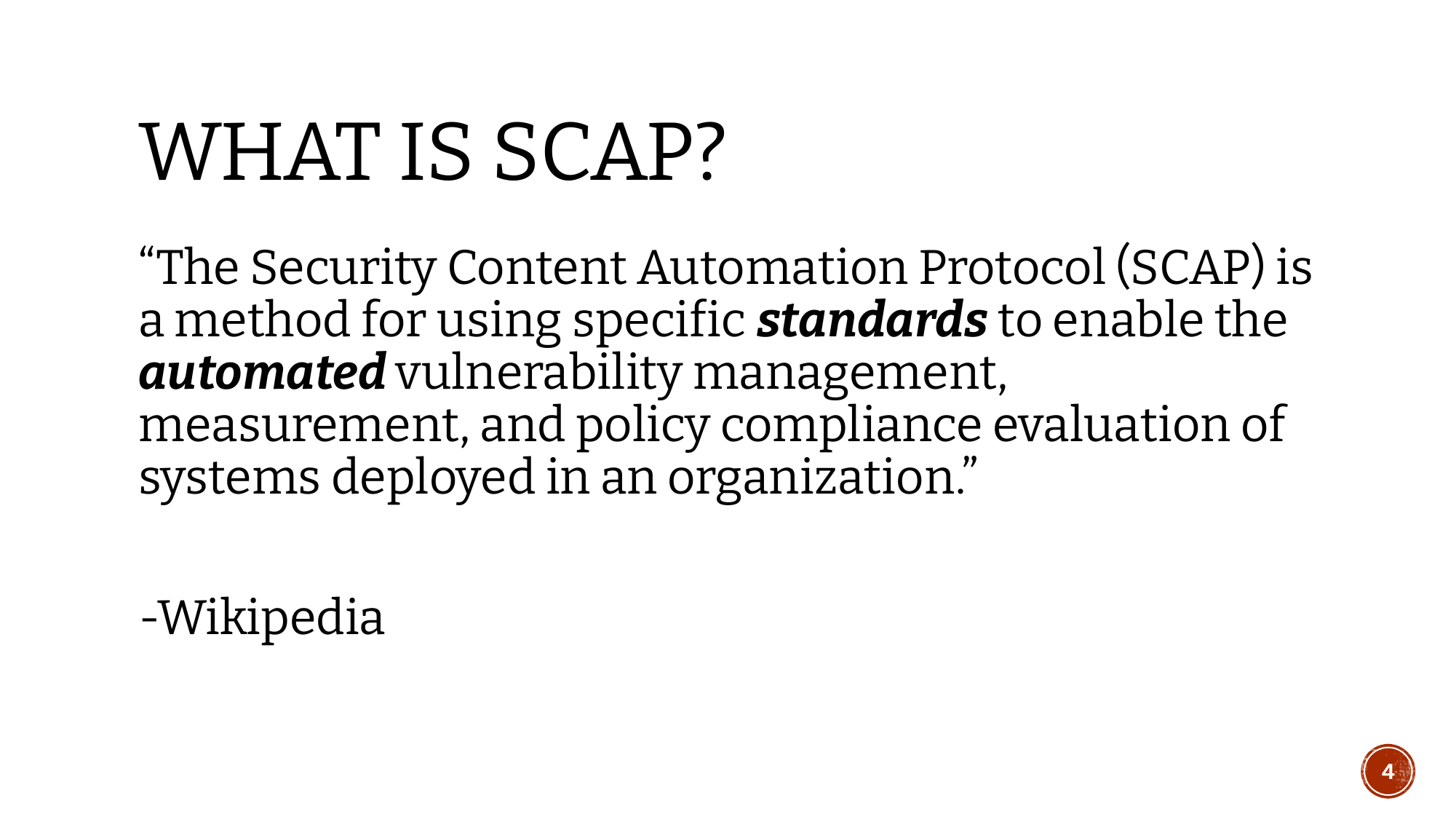

# What is SCAP?
“The Security Content Automation Protocol (SCAP) is a method for using specific standards to enable the automated vulnerability management, measurement, and policy compliance evaluation of systems deployed in an organization.”

-Wikipedia
4